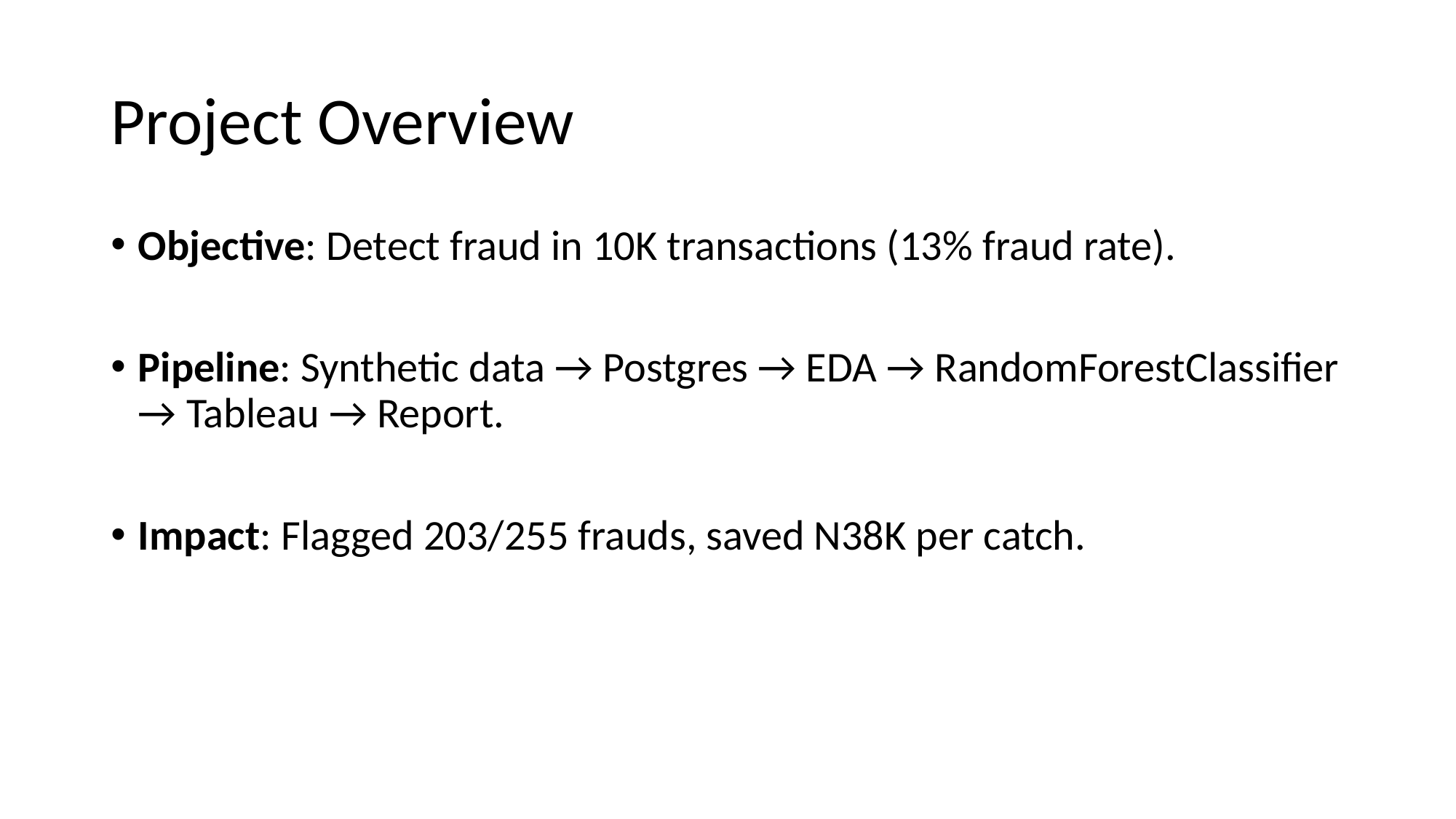

# Project Overview
Objective: Detect fraud in 10K transactions (13% fraud rate).

Pipeline: Synthetic data → Postgres → EDA → RandomForestClassifier → Tableau → Report.

Impact: Flagged 203/255 frauds, saved N38K per catch.